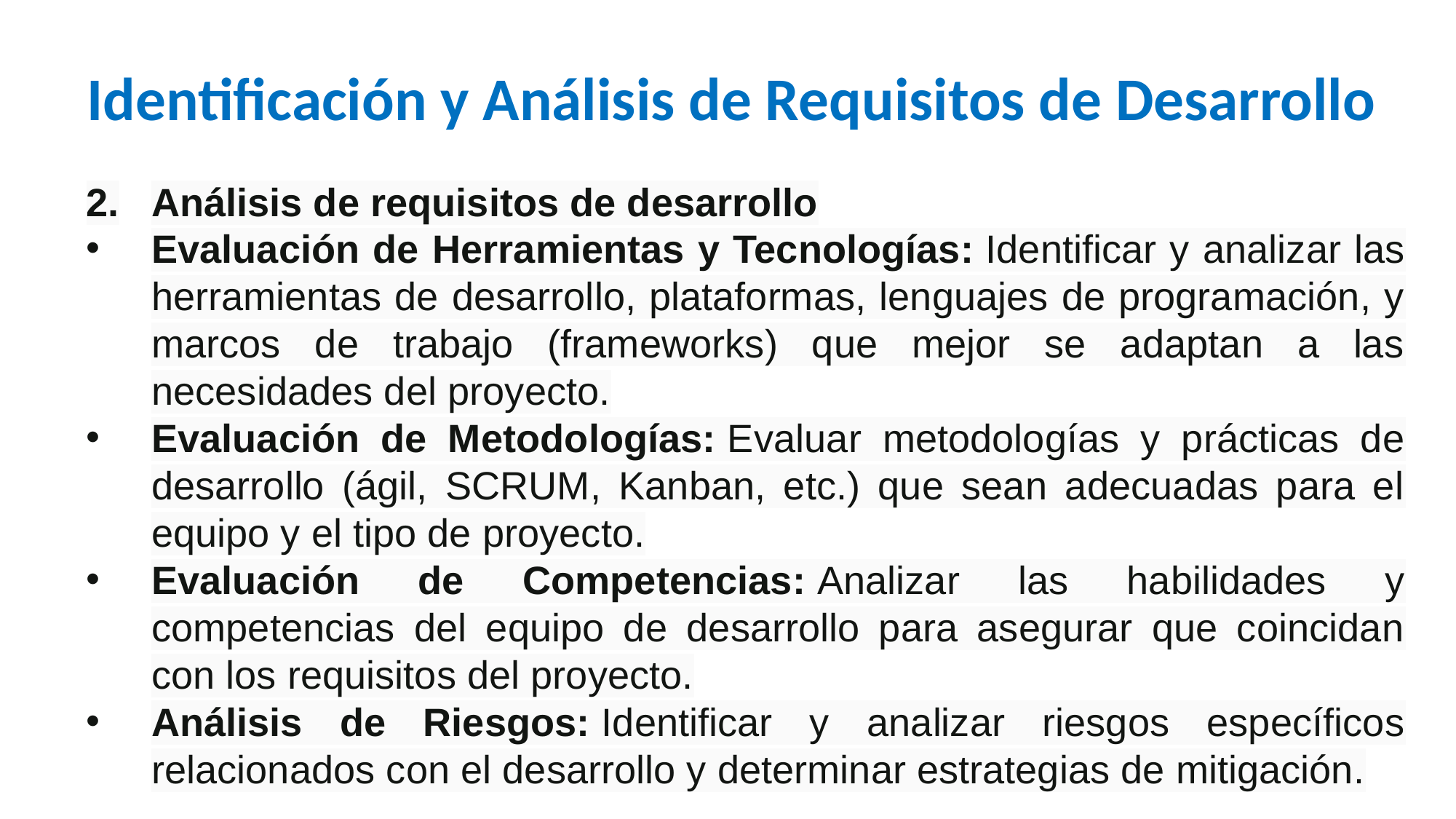

# Identificación y Análisis de Requisitos de Desarrollo
Análisis de requisitos de desarrollo
Evaluación de Herramientas y Tecnologías: Identificar y analizar las herramientas de desarrollo, plataformas, lenguajes de programación, y marcos de trabajo (frameworks) que mejor se adaptan a las necesidades del proyecto.
Evaluación de Metodologías: Evaluar metodologías y prácticas de desarrollo (ágil, SCRUM, Kanban, etc.) que sean adecuadas para el equipo y el tipo de proyecto.
Evaluación de Competencias: Analizar las habilidades y competencias del equipo de desarrollo para asegurar que coincidan con los requisitos del proyecto.
Análisis de Riesgos: Identificar y analizar riesgos específicos relacionados con el desarrollo y determinar estrategias de mitigación.